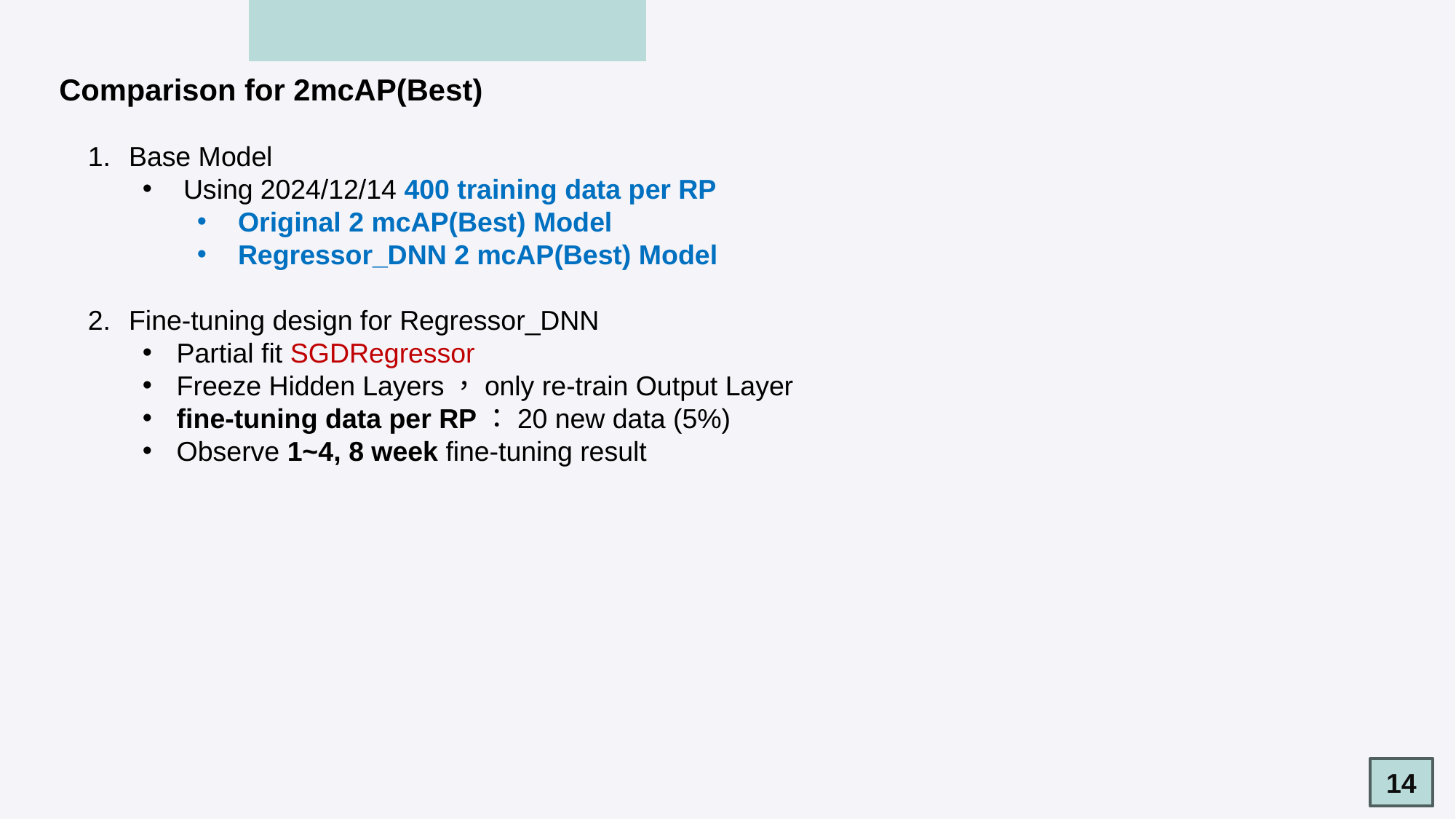

Comparison for 2mcAP(Best)
Base Model
Using 2024/12/14 400 training data per RP
Original 2 mcAP(Best) Model
Regressor_DNN 2 mcAP(Best) Model

Fine-tuning design for Regressor_DNN
Partial fit SGDRegressor
Freeze Hidden Layers，only re-train Output Layer
fine-tuning data per RP：20 new data (5%)
Observe 1~4, 8 week fine-tuning result

14